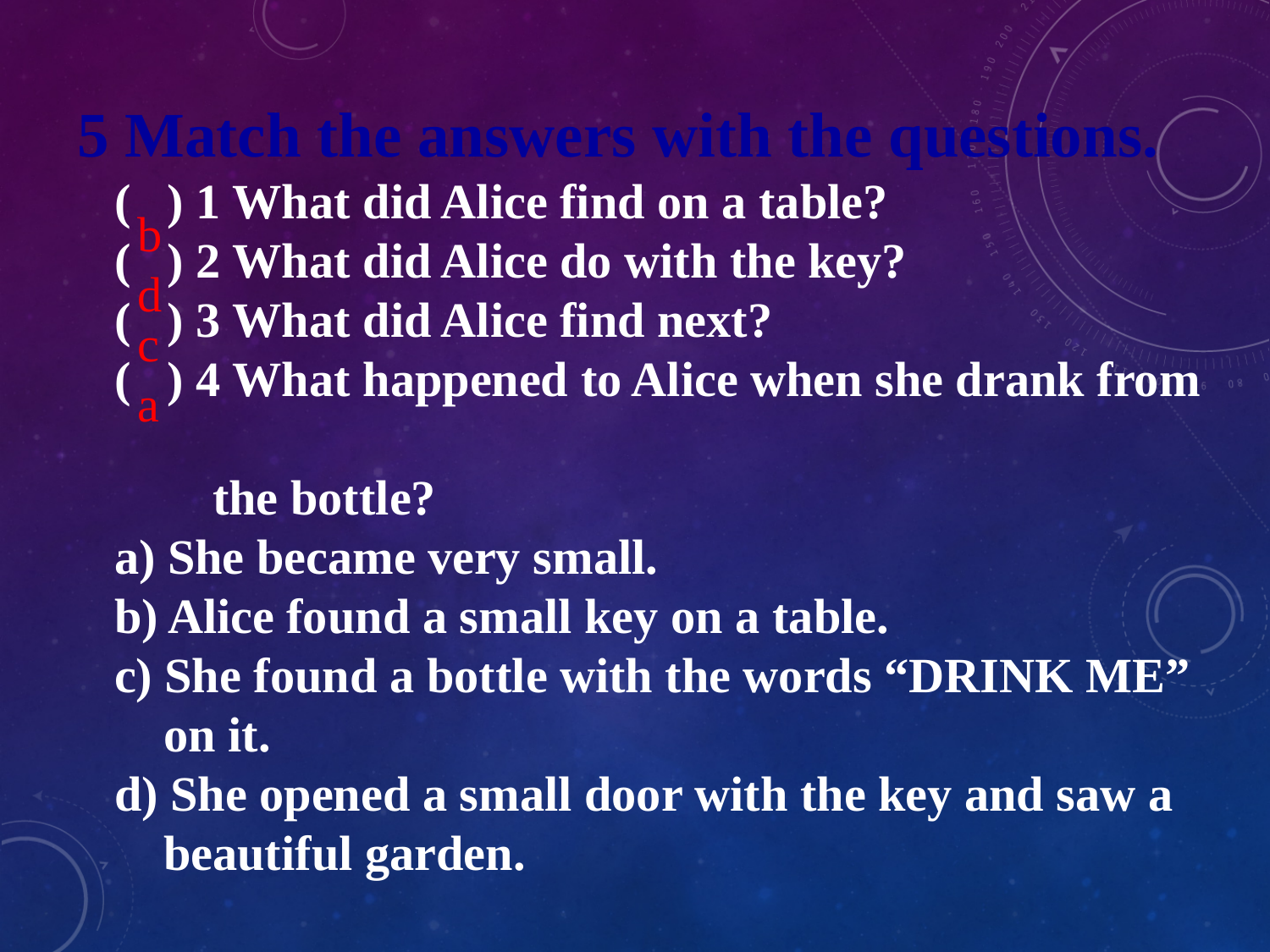

5 Match the answers with the questions.
   (   ) 1 What did Alice find on a table?
   (   ) 2 What did Alice do with the key?
   (   ) 3 What did Alice find next?
   (   ) 4 What happened to Alice when she drank from
           the bottle?
   a) She became very small.
   b) Alice found a small key on a table.
   c) She found a bottle with the words “DRINK ME”
       on it.
   d) She opened a small door with the key and saw a
       beautiful garden.
b
d
c
a